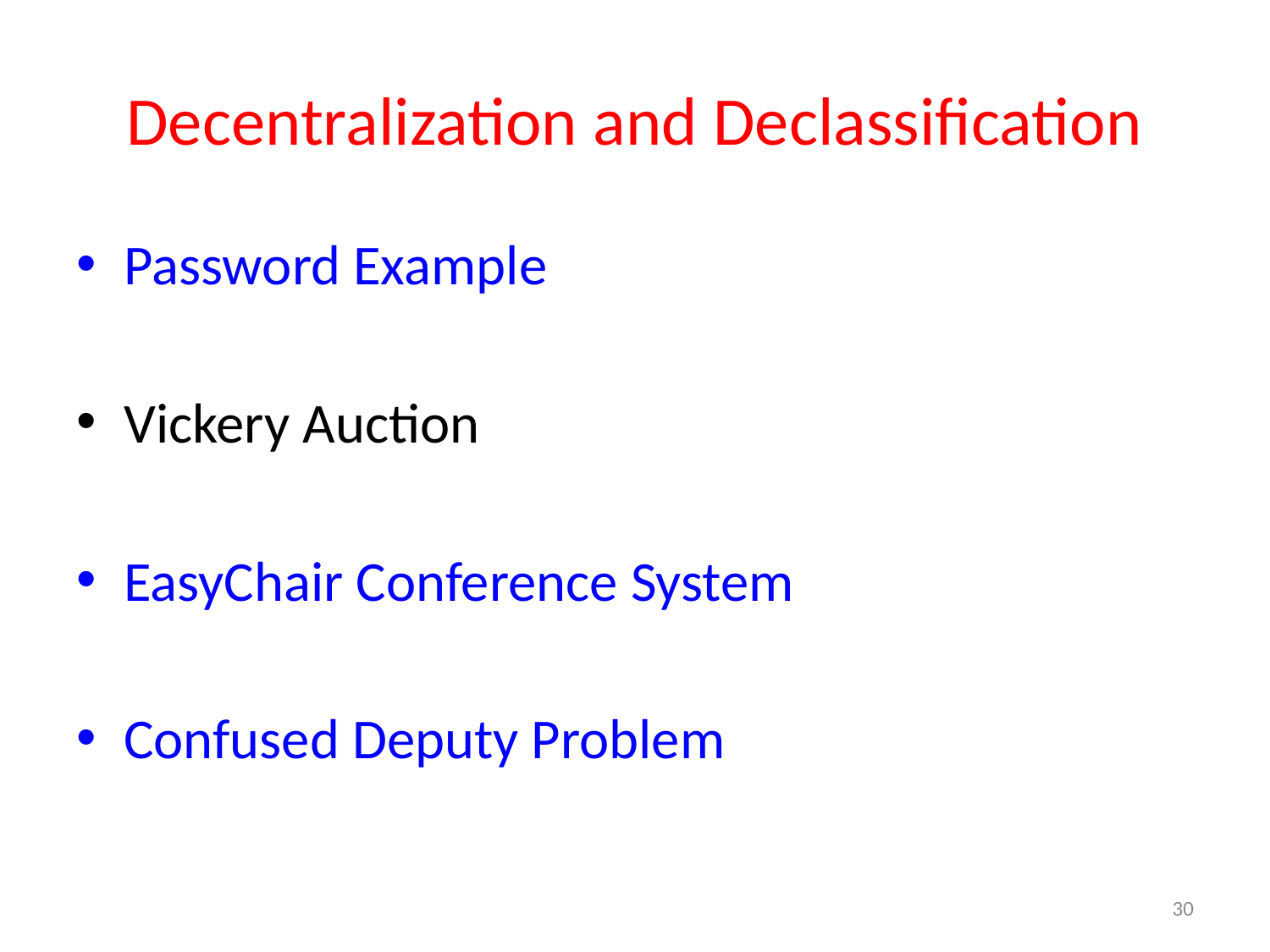

# Decentralization and Declassification
Password Example

Vickery Auction

EasyChair Conference System

Confused Deputy Problem

30